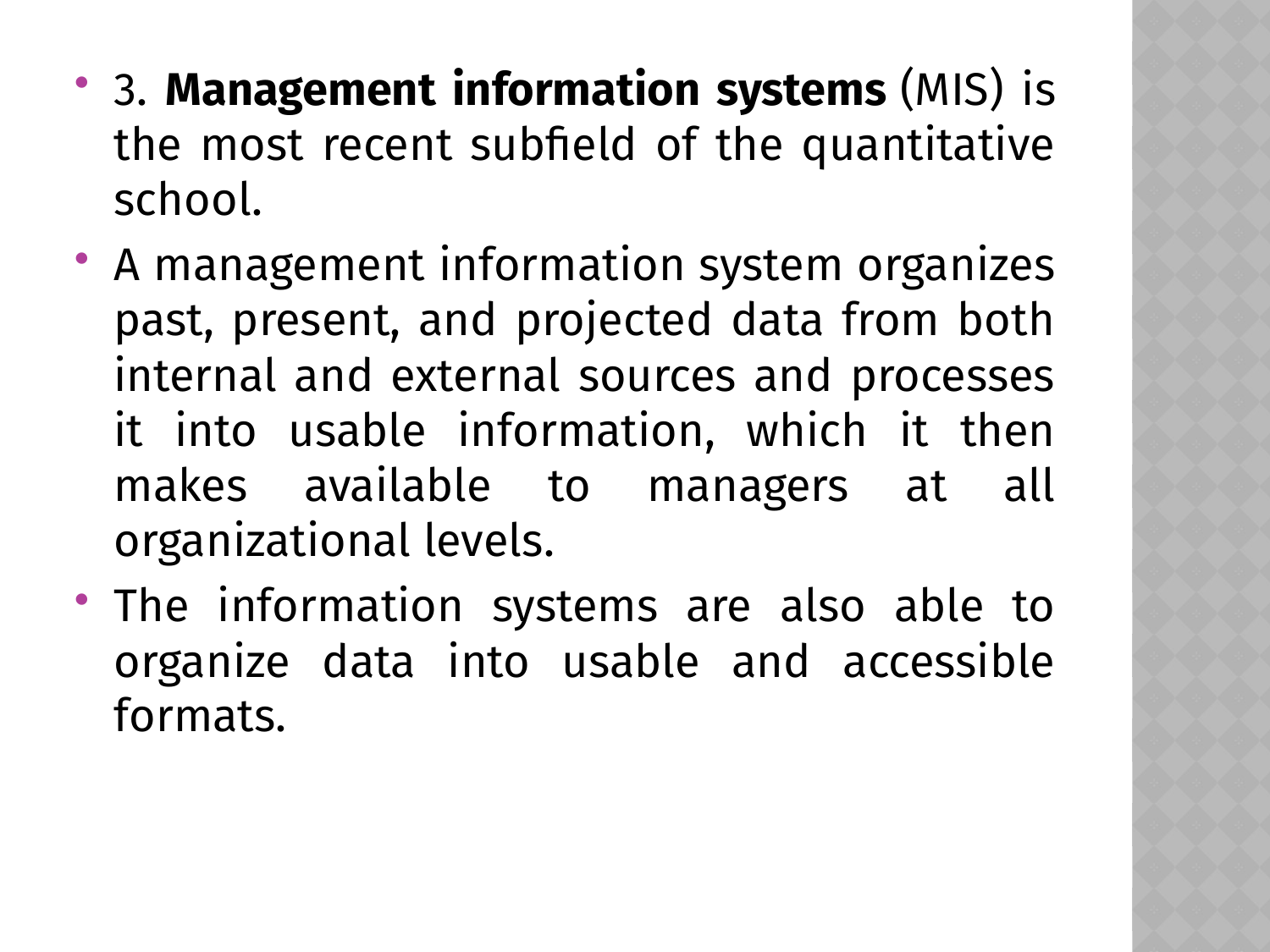

3. Management information systems (MIS) is the most recent subfield of the quantitative school.
A management information system organizes past, present, and projected data from both internal and external sources and processes it into usable information, which it then makes available to managers at all organizational levels.
The information systems are also able to organize data into usable and accessible formats.